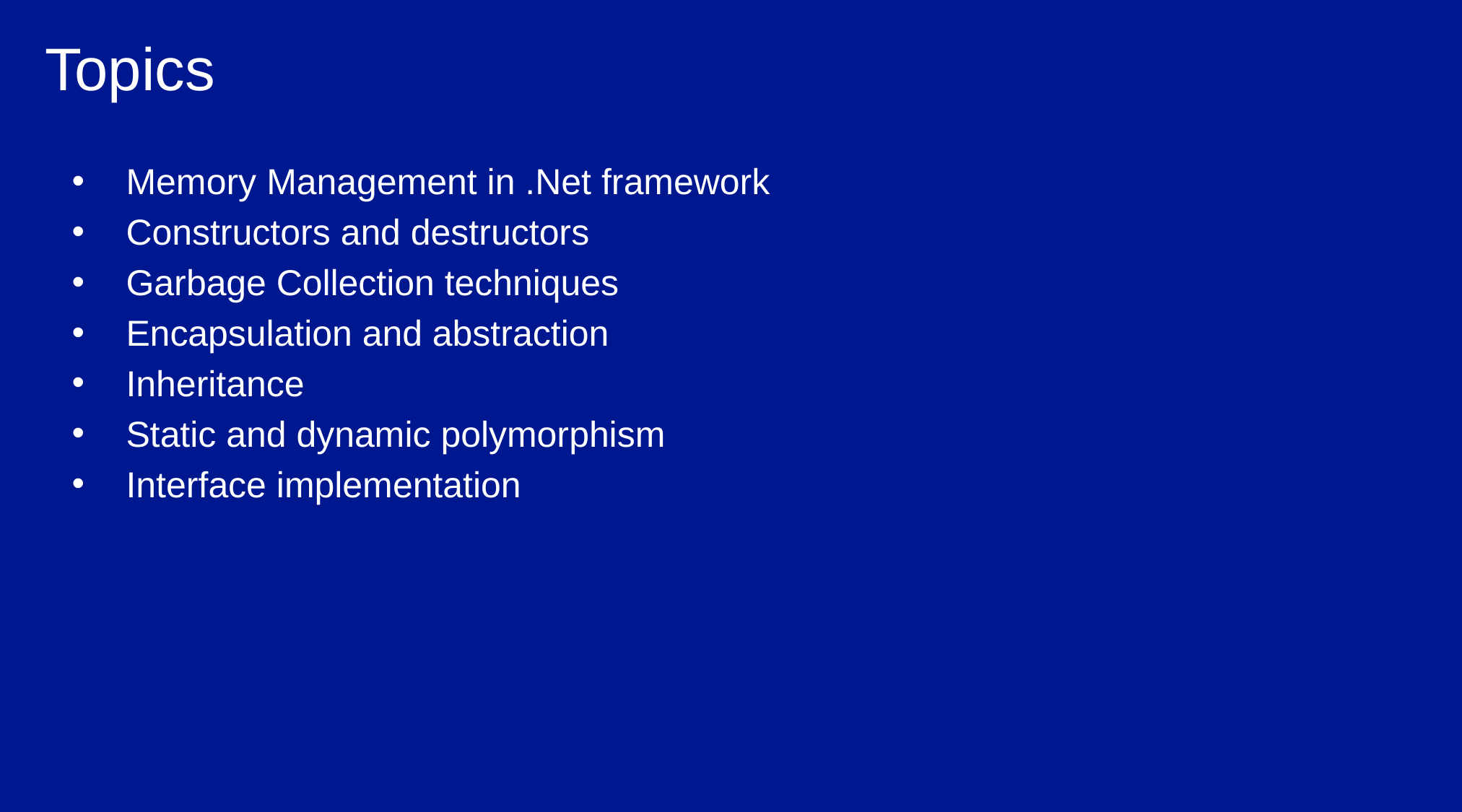

# Topics

Memory Management in .Net framework
Constructors and destructors
Garbage Collection techniques
Encapsulation and abstraction
Inheritance
Static and dynamic polymorphism
Interface implementation